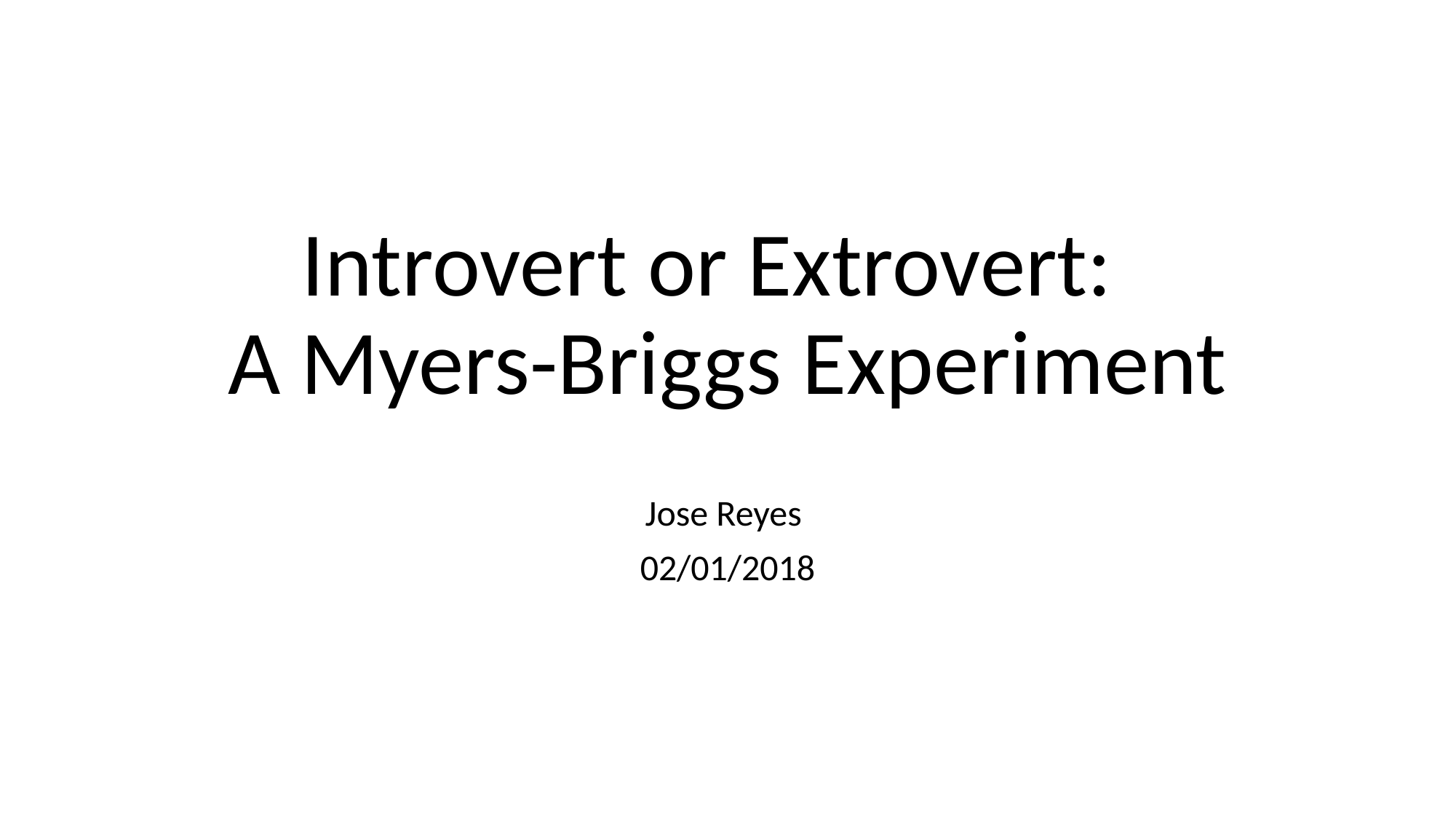

# Introvert or Extrovert: A Myers-Briggs Experiment

Jose Reyes
02/01/2018